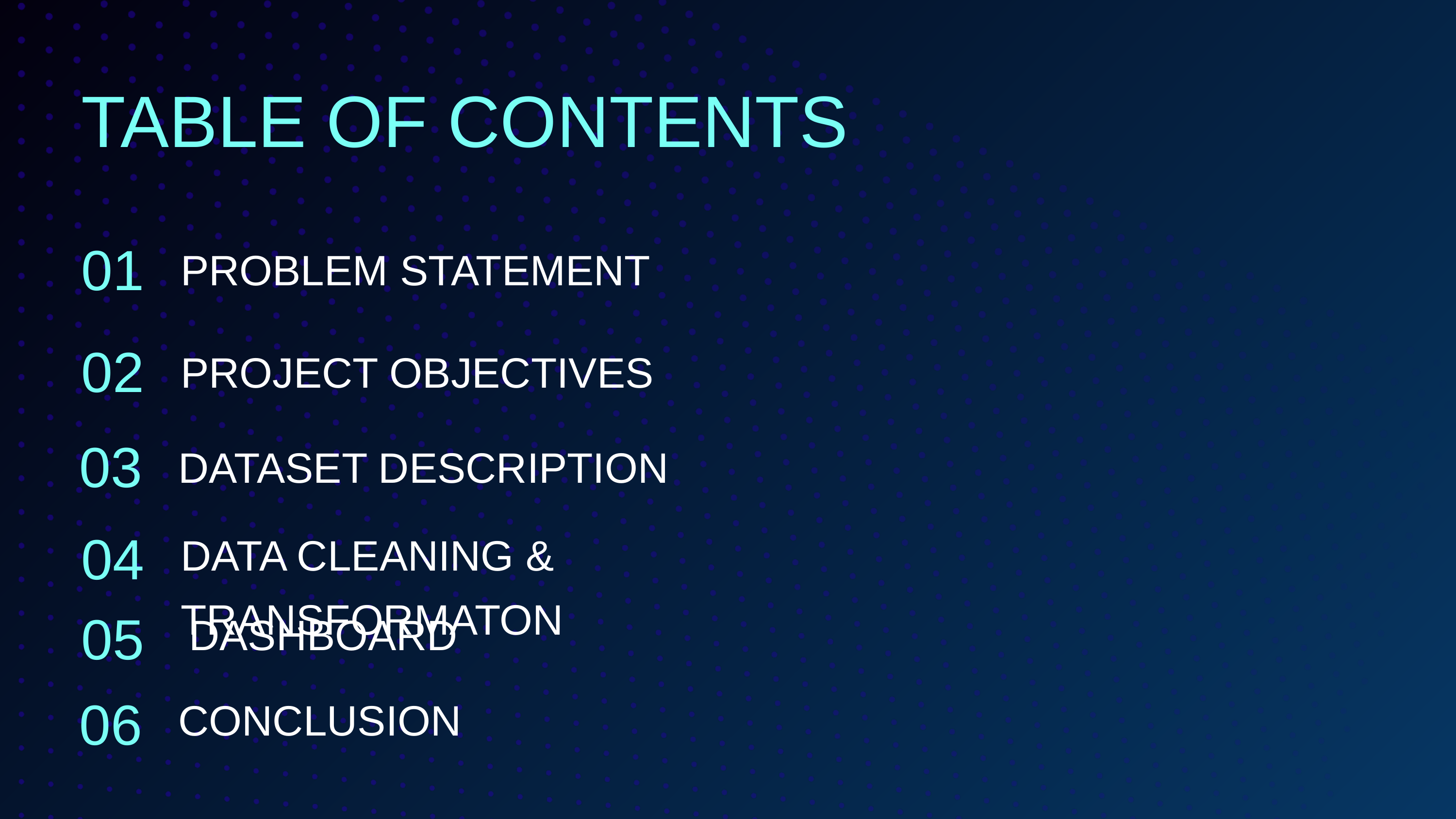

TABLE OF CONTENTS
01
PROBLEM STATEMENT
02
PROJECT OBJECTIVES
03
DATASET DESCRIPTION
04
DATA CLEANING & TRANSFORMATON

05
DASHBOARD
06
CONCLUSION